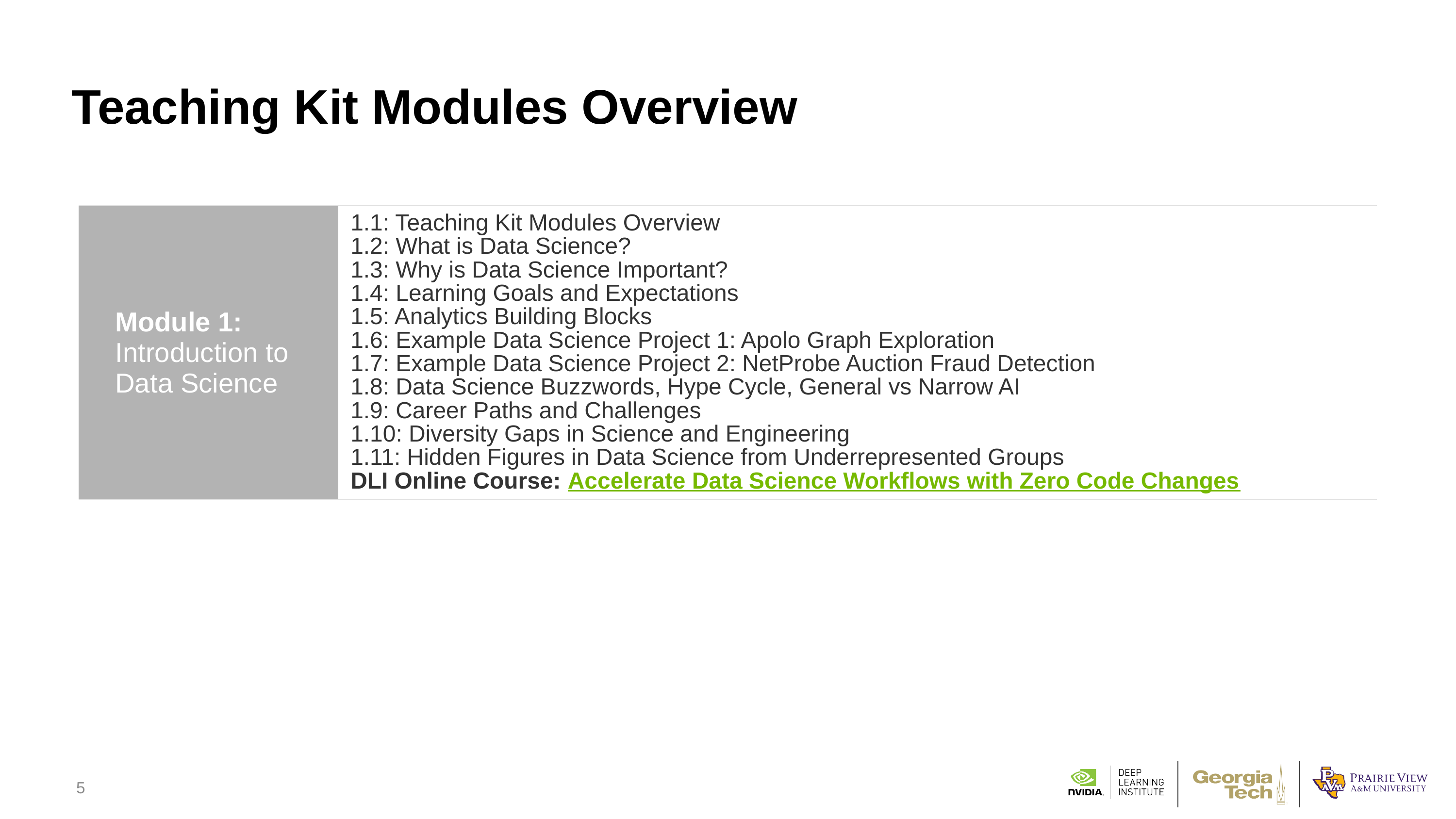

# Teaching Kit Modules Overview
| Module 1: Introduction to Data Science | 1.1: Teaching Kit Modules Overview ​​1.2: What is Data Science? 1.3: ​Why is Data Science Important? 1.4: Learning Goals and Expectations 1.5: Analytics Building Blocks 1.6: Example Data Science Project 1: Apolo Graph Exploration  1.7: Example Data Science Project 2: NetProbe Auction Fraud Detection 1.8: Data Science Buzzwords, Hype Cycle, General vs Narrow AI 1.9: Career Paths and Challenges 1.10: Diversity Gaps in Science and Engineering 1.11: Hidden Figures in Data Science from Underrepresented Groups ​DLI Online Course: Accelerate Data Science Workflows with Zero Code Changes |
| --- | --- |